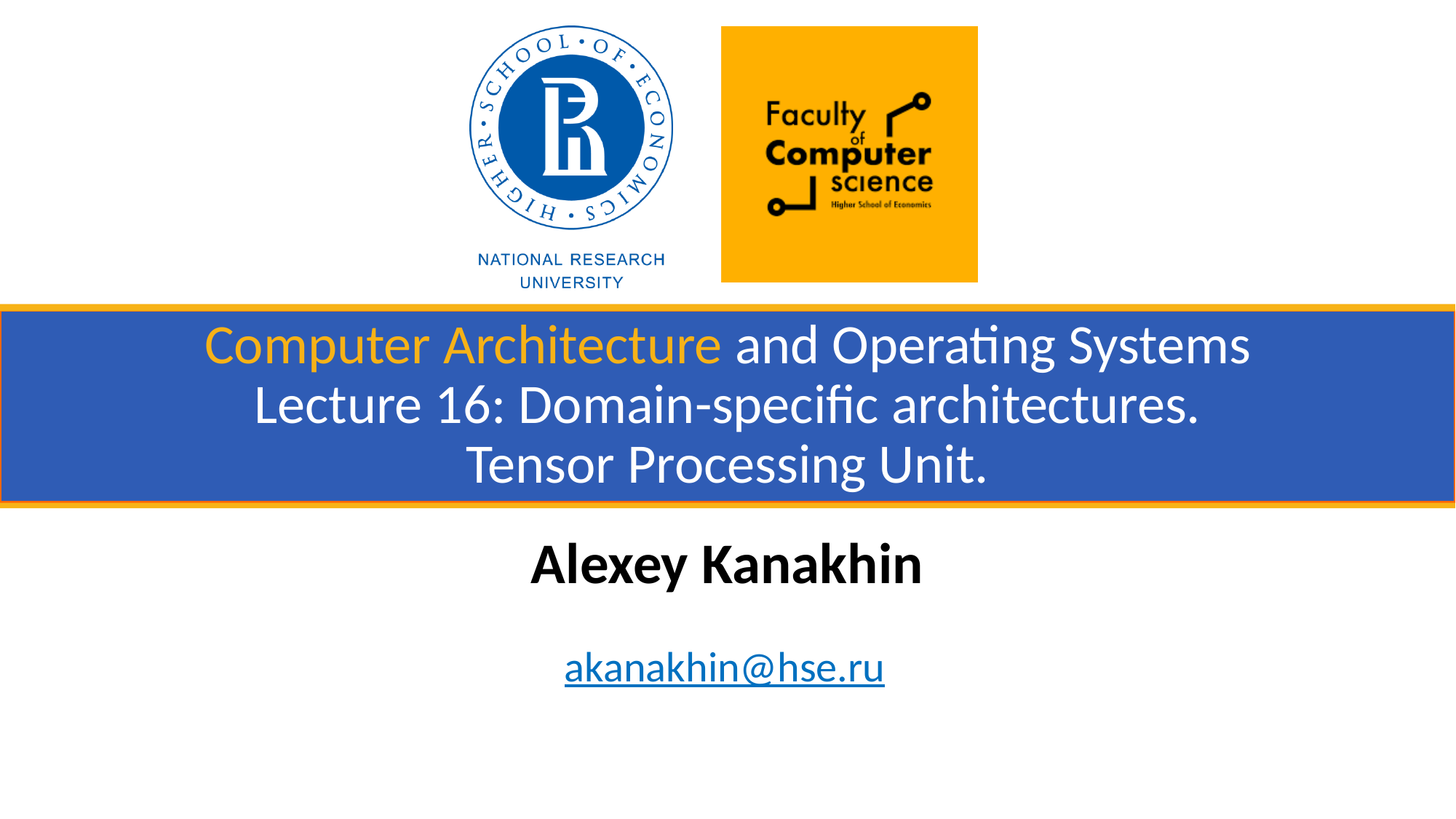

# Computer Architecture and Operating Systems Lecture 16: Domain-specific architectures. Tensor Processing Unit.
Alexey Kanakhin
akanakhin@hse.ru